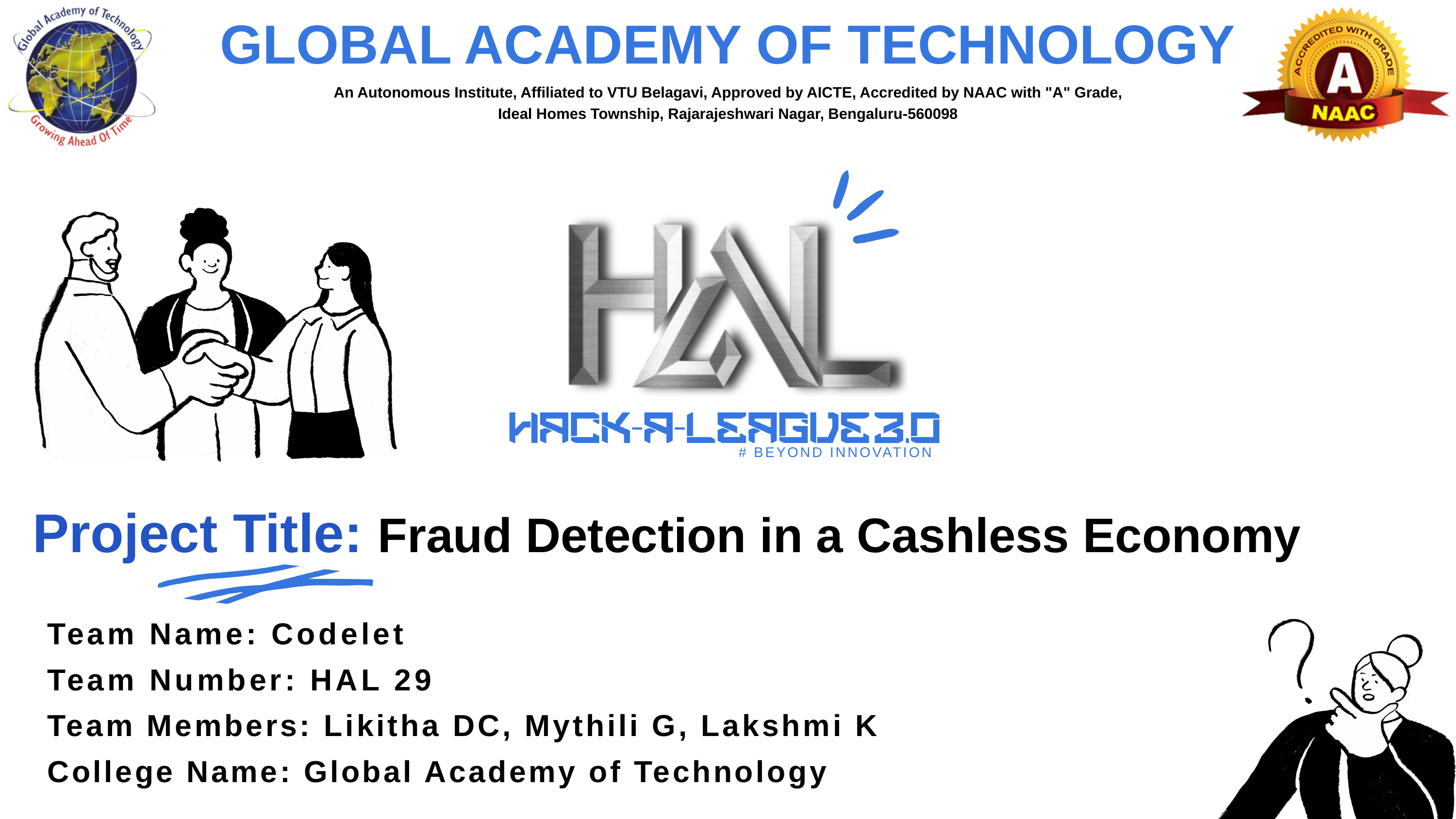

GLOBAL ACADEMY OF TECHNOLOGY
An Autonomous Institute, Affiliated to VTU Belagavi, Approved by AICTE, Accredited by NAAC with "A" Grade, Ideal Homes Township, Rajarajeshwari Nagar, Bengaluru-560098

# BEYOND INNOVATION

Project Title: Fraud Detection in a Cashless Economy

Team Name: Codelet
Team Number: HAL 29
Team Members: Likitha DC, Mythili G, Lakshmi K
College Name: Global Academy of Technology